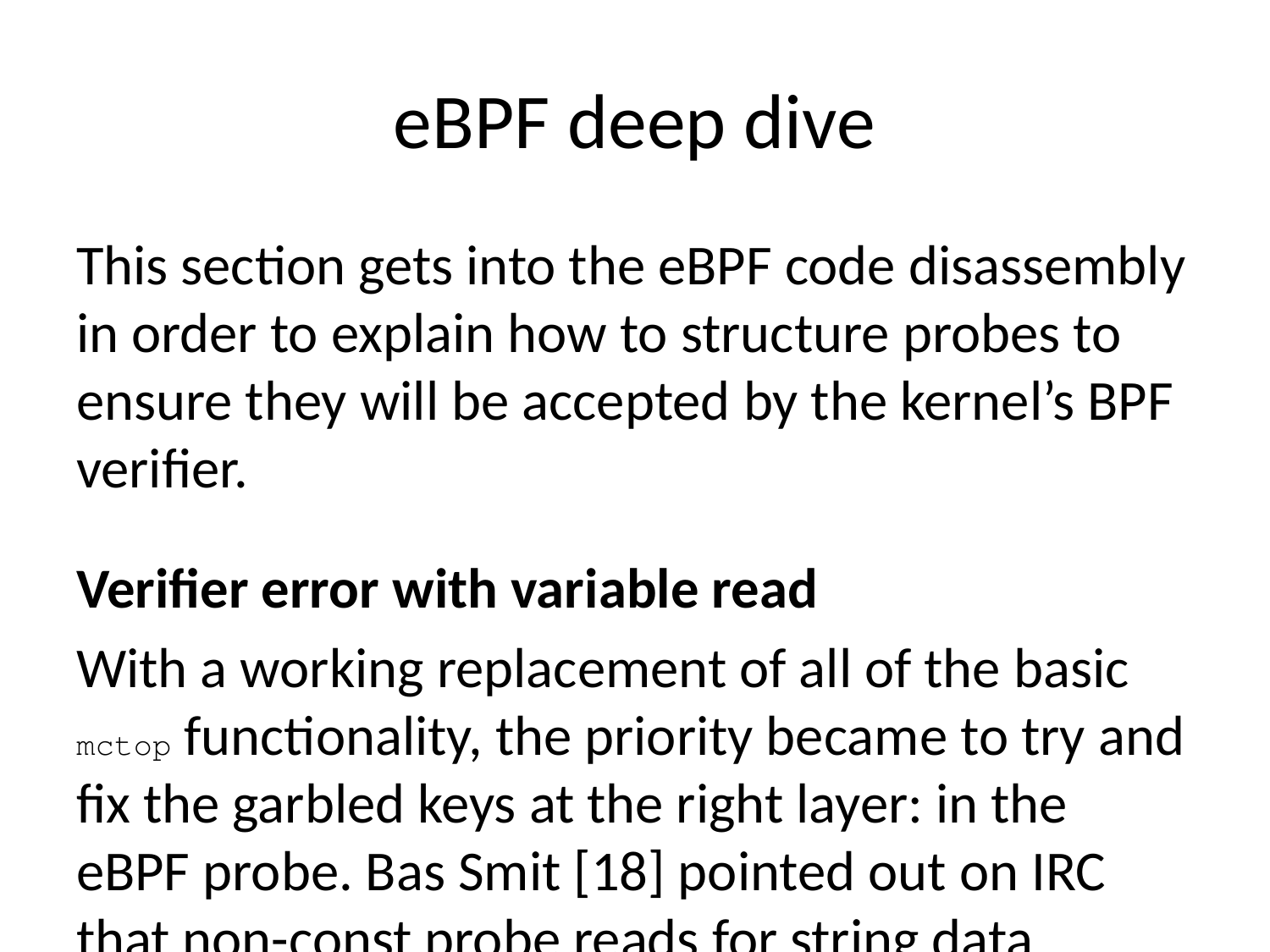

# eBPF deep dive
This section gets into the eBPF code disassembly in order to explain how to structure probes to ensure they will be accepted by the kernel’s BPF verifier.
Verifier error with variable read
With a working replacement of all of the basic mctop functionality, the priority became to try and fix the garbled keys at the right layer: in the eBPF probe. Bas Smit [18] pointed out on IRC that non-const probe reads for string data already a problem bpftrace had solved.
This gave some renewed hope that there must be a way to get the eBPF verifier to accept a non-const length read.
Knowing that this works in bpftrace, it would make sense to take a look at how this is handled there. This is the relevant LLVM IR generation procedure from bpftrace:
  else if (call.func == "str")
  {
    AllocaInst *strlen = b_.CreateAllocaBPF(b_.getInt64Ty(), "strlen");
    b_.CreateMemSet(strlen, b_.getInt8(0), sizeof(uint64_t), 1);
    if (call.vargs->size() > 1) {
      call.vargs->at(1)->accept(*this);
      Value *proposed_strlen = b_.CreateAdd(expr_, b_.getInt64(1)); // add 1 to accommodate probe_read_str's null byte
      // largest read we'll allow = our global string buffer size
      Value *max = b_.getInt64(bpftrace_.strlen_);
      // integer comparison: unsigned less-than-or-equal-to
      CmpInst::Predicate P = CmpInst::ICMP_ULE;
      // check whether proposed_strlen is less-than-or-equal-to maximum
      Value *Cmp = b_.CreateICmp(P, proposed_strlen, max, "str.min.cmp");
      // select proposed_strlen if it's sufficiently low, otherwise choose maximum
      Value *Select = b_.CreateSelect(Cmp, proposed_strlen, max, "str.min.select");
      b_.CreateStore(Select, strlen);
    } else {
      b_.CreateStore(b_.getInt64(bpftrace_.strlen_), strlen);
    }
    AllocaInst *buf = b_.CreateAllocaBPF(bpftrace_.strlen_, "str");
    b_.CreateMemSet(buf, b_.getInt8(0), bpftrace_.strlen_, 1);
    call.vargs->front()->accept(*this);
    b_.CreateProbeReadStr(buf, b_.CreateLoad(strlen), expr_);
    b_.CreateLifetimeEnd(strlen);
    expr_ = buf;
    expr_deleter_ = [this,buf]() { b_.CreateLifetimeEnd(buf); };
  }
This generates the LLVM IR for doing a comparison between the size parameter given, and the maximum size. This is sufficient for it to pass the eBPF verification that this is a safe read and can run inside the in-kernel BPF virtual machine.
Taking inspiration from an existing issue for this in bcc, the probe definition, as described in iovisor/bcc#1260 [19] to include a logical assertion that the keysize must be smaller than the buffer size via a ternary.
This didn’t work unfortunately, and it threw this eBPF verifier error:
54: (57) r2 &= 255
55: (bf) r6 = r10
56: (07) r6 += -80
57: (bf) r1 = r6
58: (85) call bpf_probe_read#4
invalid stack type R1 off=-80 access_size=255
processed 103 insns (limit 1000000) max_states_per_insn 0 total_states 7 peak_states 7 mark_read 4
As will be shown later, this message is more helpful than it initially seems, but at the time these values of -80 and 255 didn’t seem significant, and it wasn’t clear what was meant by an invalid stack offset, as this code was generated and difficult to associate back to the C code which resulted in it.
Safe Code Generation
A comment[20] on iovisor/bcc#1260, provided a hint towards a mechanism which could be used to demonstrate safety for passing a non-const length value to the probe read. In the commit message, this C snippet is used:
int len;
char buf[BUFSIZE]; /* BUFSIZE is 128 */
if (some_condition)
  len = 42;
else
  len = 84;
some_helper(..., buf, len & (BUFSIZE - 1));
That showed that a bitwise AND with a const value was enough to convince the verifier that this was safe! Of course, this only really be easy if the const value as a hex mask with all bits set, like 0xFF.
In the Memcached source, we can see that KEY_MAX_LENGTH is 250. This is close enough to 255 that a mask of 0xFF could be applied:
/** Maximum length of a key. */
#define KEY_MAX_LENGTH 250
By just setting the buffer size to 255, the maximum that will fit in a single byte, the verifier is now able to determine that no matter what value is read from keylen into keysize, it will be safe, and that a buffer overflow cannot be possible.
The binary representation of 0xFF (255 decimal) is 1111 1111. To test this theory, the most significant bit can be flipped to 0, to get 0111 1111. Back to hexadecimal, this is 0x7F, and in decimal this is 127. By manually comparing the keysize with this mask via a bitwise AND, it works and is accepted by the verifier! If, however, the size of the buffer is dropped to just 126, there is the familiar verifier error once again.
The reason why this happens is visible in the disassembly of the generated eBPF program:
; bpf_probe_read(&keyhit.keystr, keysize & READ_MASK, (void *)keystr); // Line  97
  56:   57 02 00 00 7f 00 00 00         r2 &= 127
  57:   bf a6 00 00 00 00 00 00         r6 = r10
  58:   07 06 00 00 80 ff ff ff         r6 += -128
  59:   bf 61 00 00 00 00 00 00         r1 = r6
  60:   85 00 00 00 04 00 00 00         call 4
By convention [21], R1 is used for the first argument to the call of bpf_probe_read (built-in function “4”), and R2 is used for the second argument. R6 is used as a temporary register, to store the value of R10, which is the frame pointer.